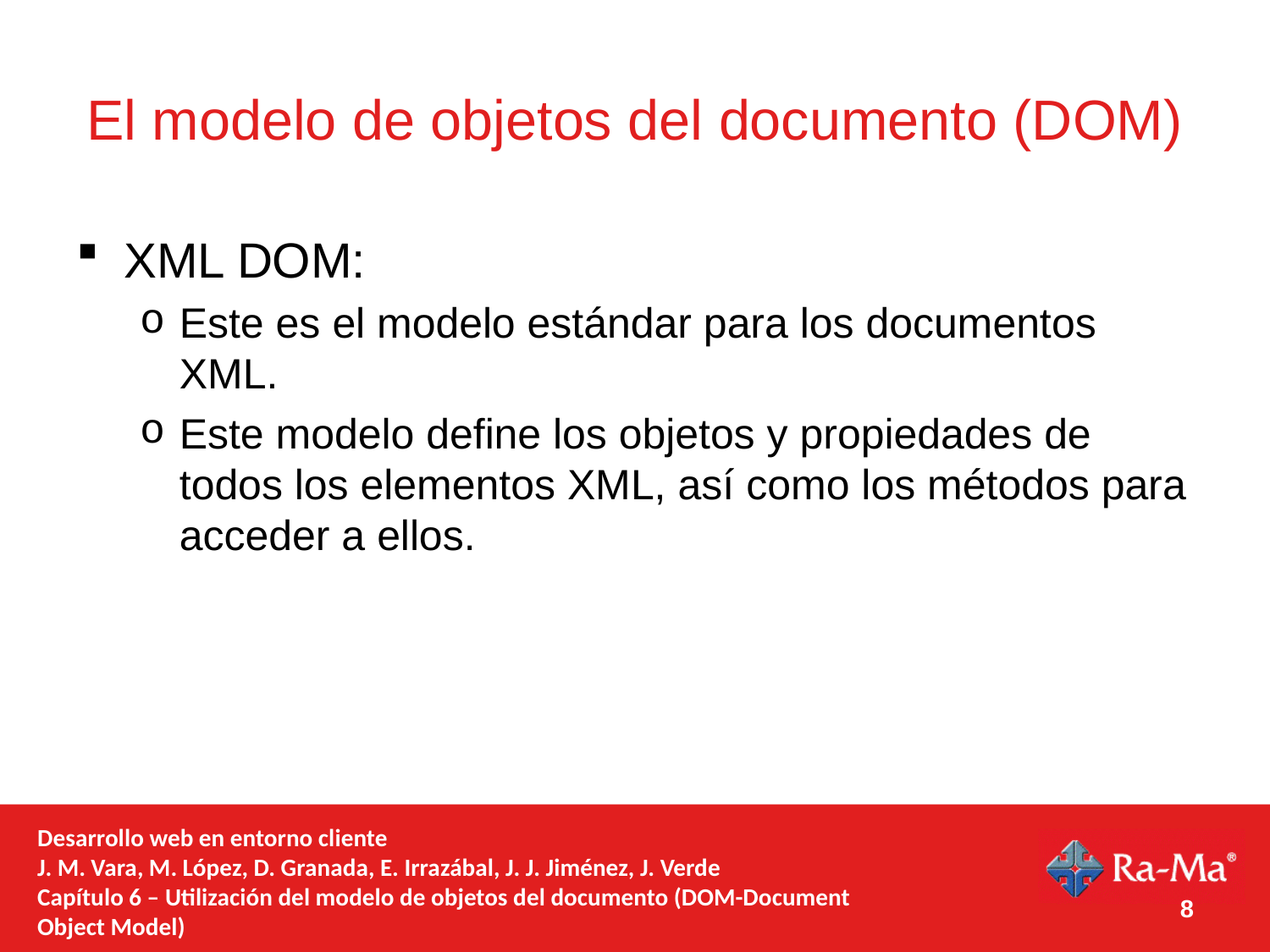

# El modelo de objetos del documento (DOM)
XML DOM:
Este es el modelo estándar para los documentos XML.
Este modelo define los objetos y propiedades de todos los elementos XML, así como los métodos para acceder a ellos.
Desarrollo web en entorno cliente
J. M. Vara, M. López, D. Granada, E. Irrazábal, J. J. Jiménez, J. Verde
Capítulo 6 – Utilización del modelo de objetos del documento (DOM-Document Object Model)
8